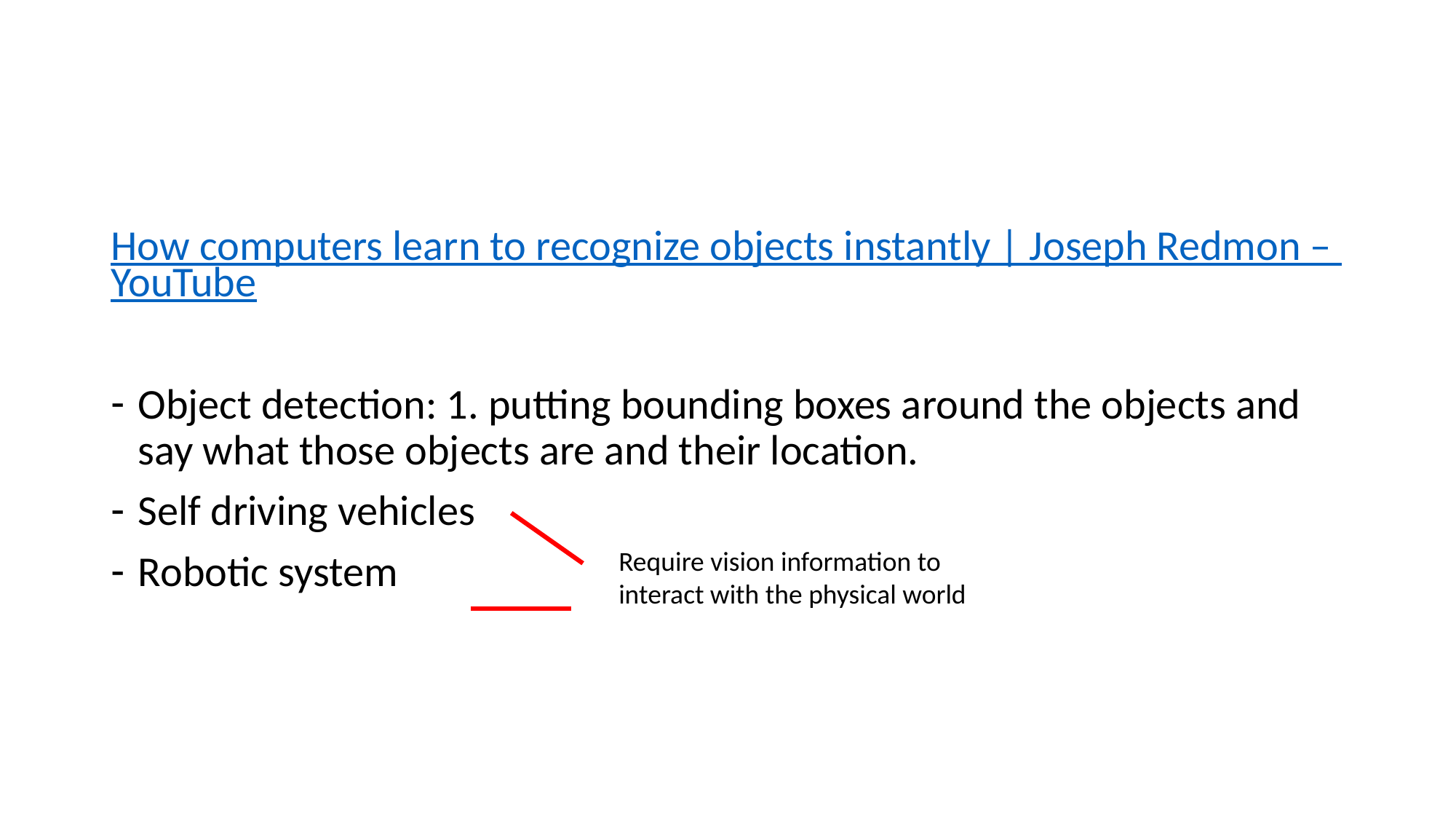

#
How computers learn to recognize objects instantly | Joseph Redmon – YouTube

Object detection: 1. putting bounding boxes around the objects and say what those objects are and their location.
Self driving vehicles
Robotic system
Require vision information to interact with the physical world